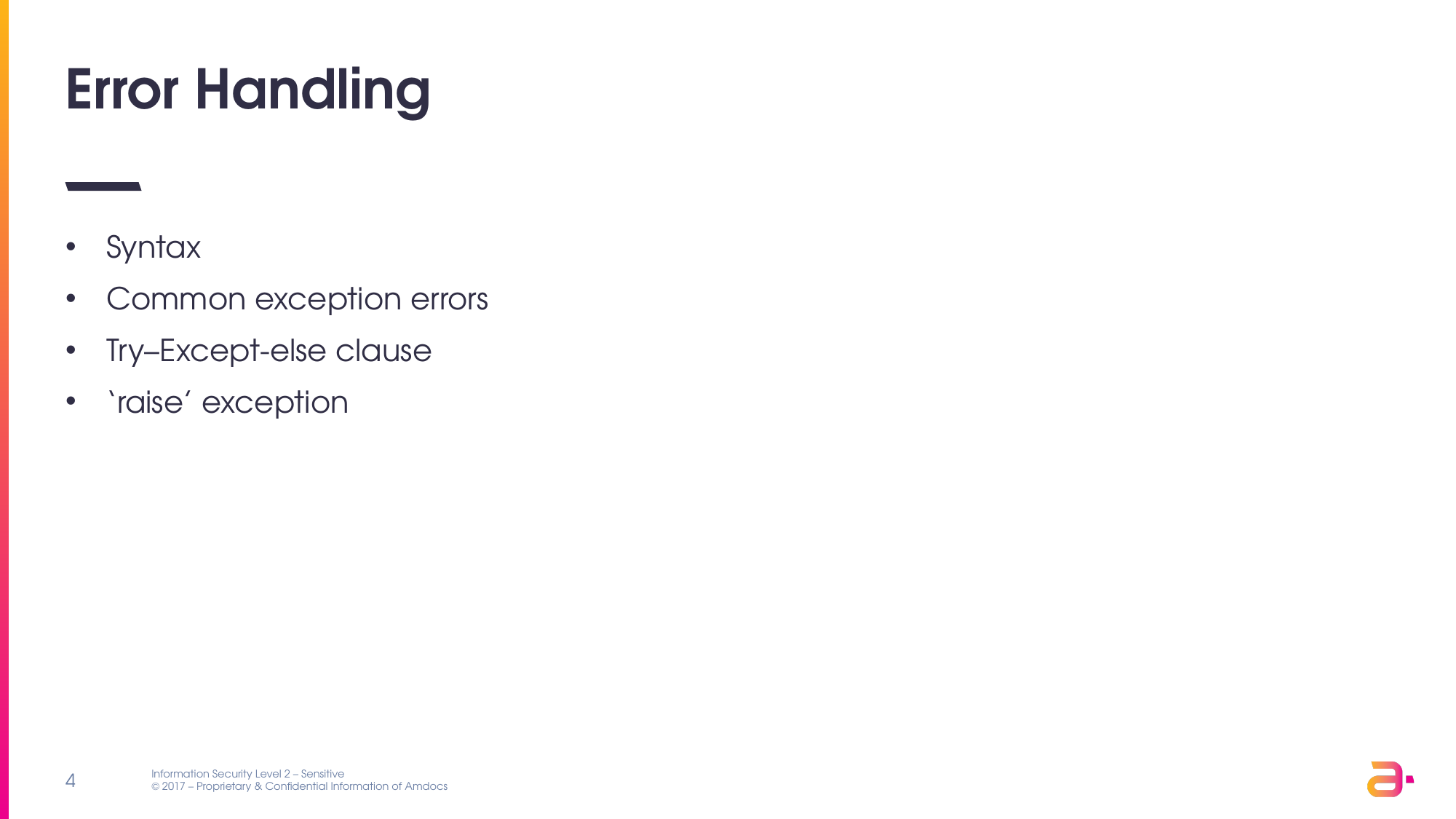

# Error Handling
Syntax
Common exception errors
Try–Except-else clause
‘raise’ exception